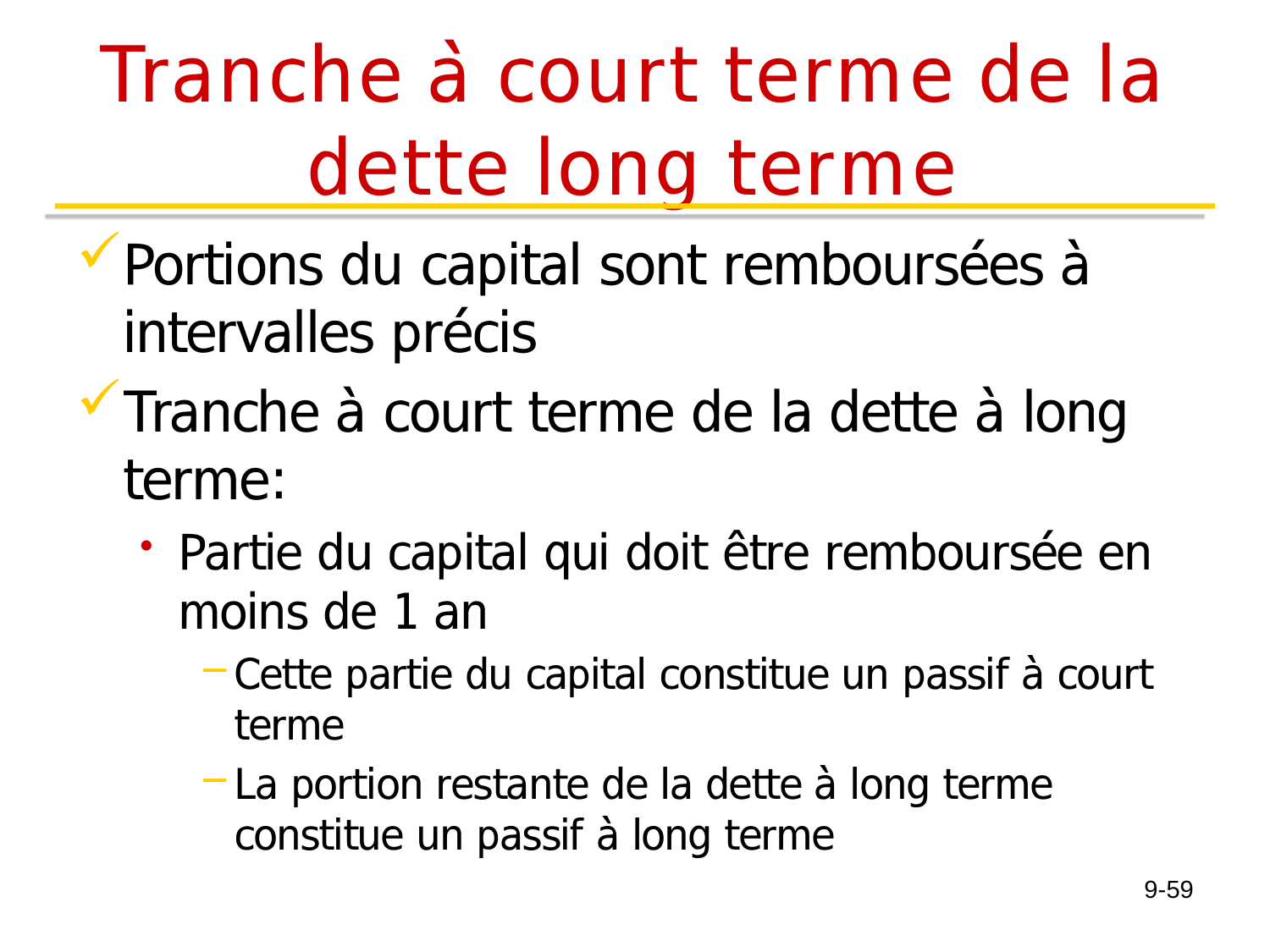

# Tranche à court terme de la dette long terme

Portions du capital sont remboursées à intervalles précis
Tranche à court terme de la dette à long terme:
Partie du capital qui doit être remboursée en moins de 1 an
Cette partie du capital constitue un passif à court terme
La portion restante de la dette à long terme constitue un passif à long terme
9-59